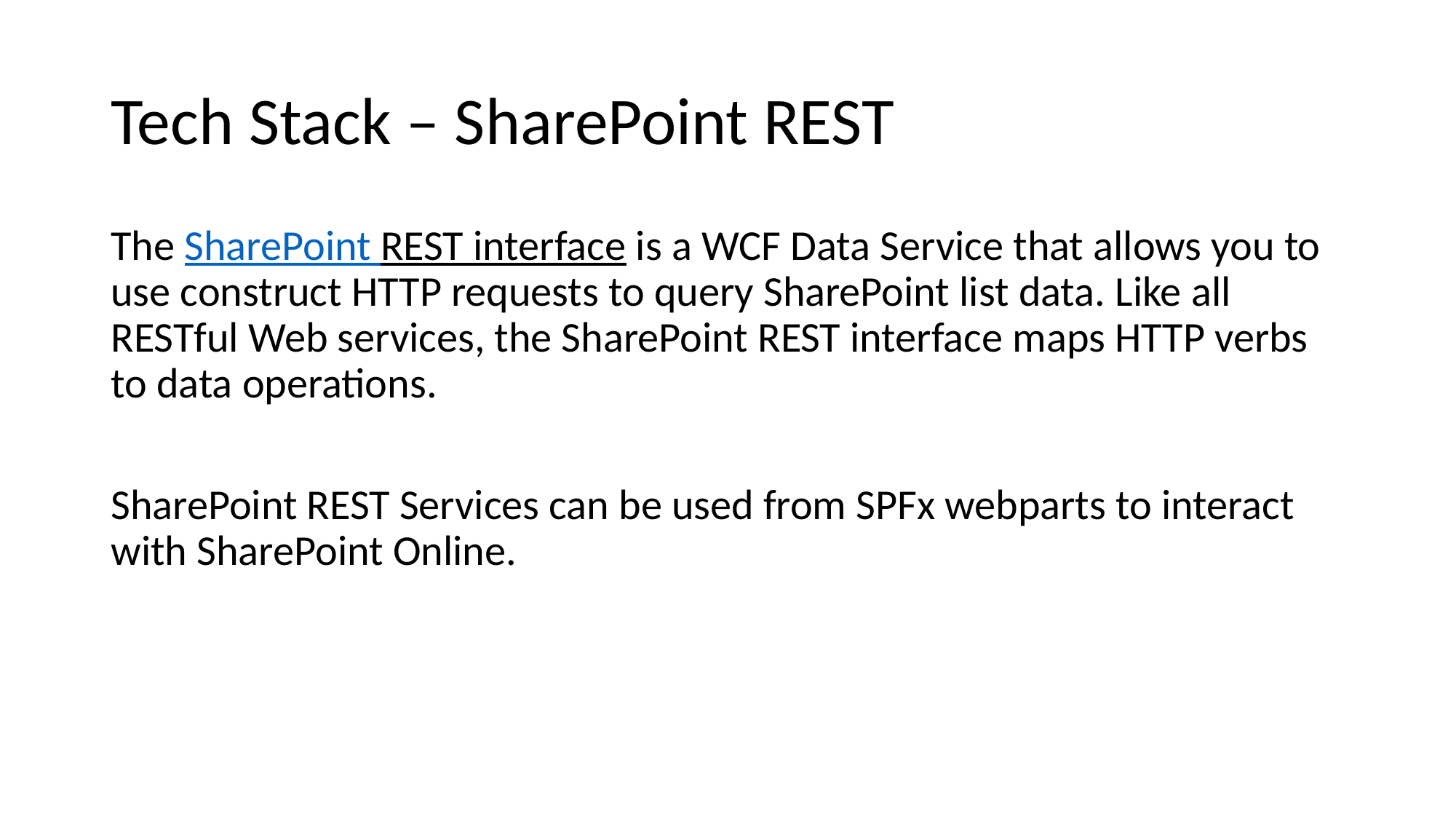

# Tech Stack – SharePoint REST
The SharePoint REST interface is a WCF Data Service that allows you to use construct HTTP requests to query SharePoint list data. Like all RESTful Web services, the SharePoint REST interface maps HTTP verbs to data operations.

SharePoint REST Services can be used from SPFx webparts to interact with SharePoint Online.